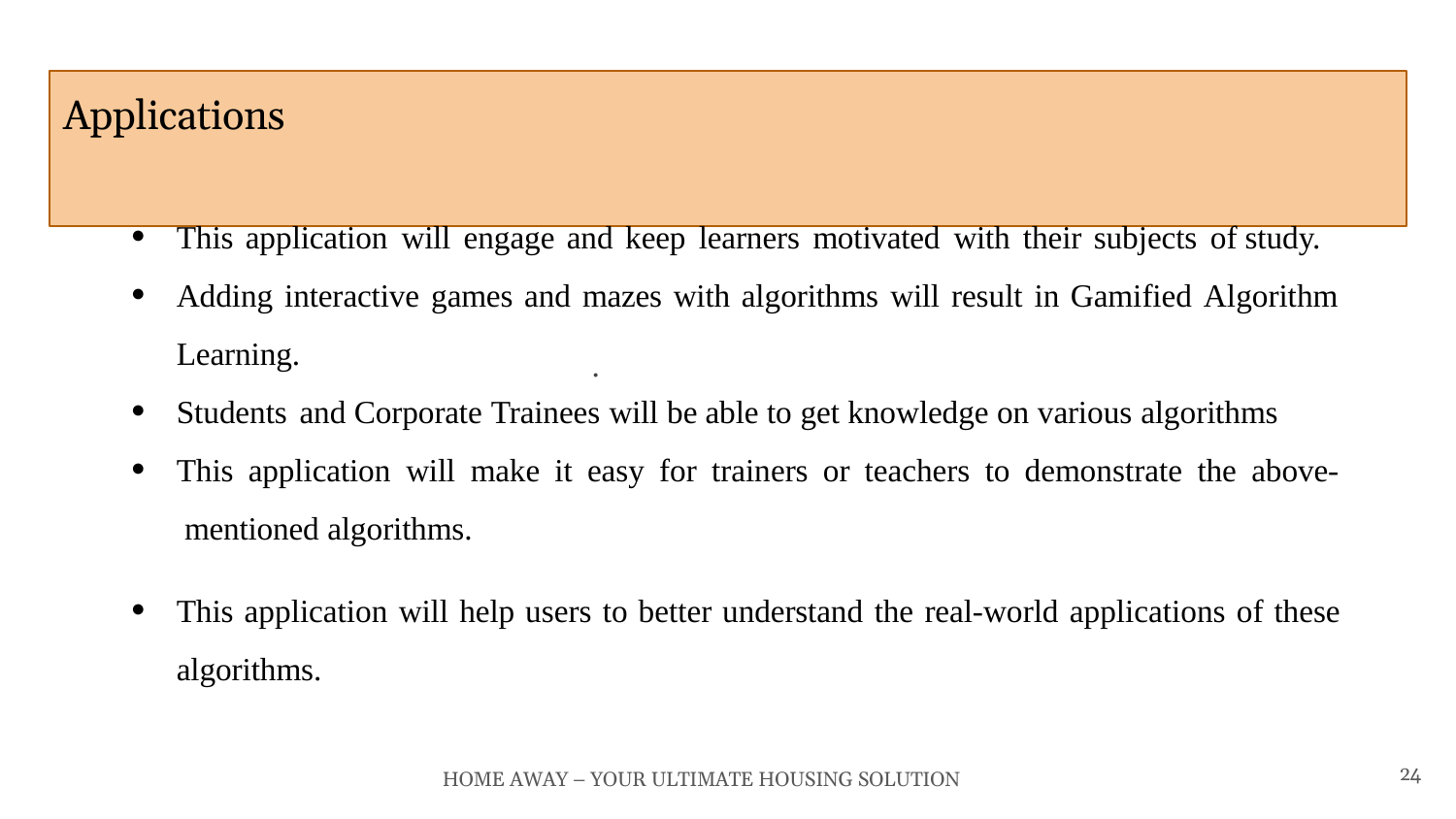

# Applications
This application will engage and keep learners motivated with their subjects of study.
Adding interactive games and mazes with algorithms will result in Gamified Algorithm
Learning.
.
Students and Corporate Trainees will be able to get knowledge on various algorithms
This application will make it easy for trainers or teachers to demonstrate the above-  mentioned algorithms.

This application will help users to better understand the real-world applications of these
algorithms.
24
HOME AWAY – YOUR ULTIMATE HOUSING SOLUTION